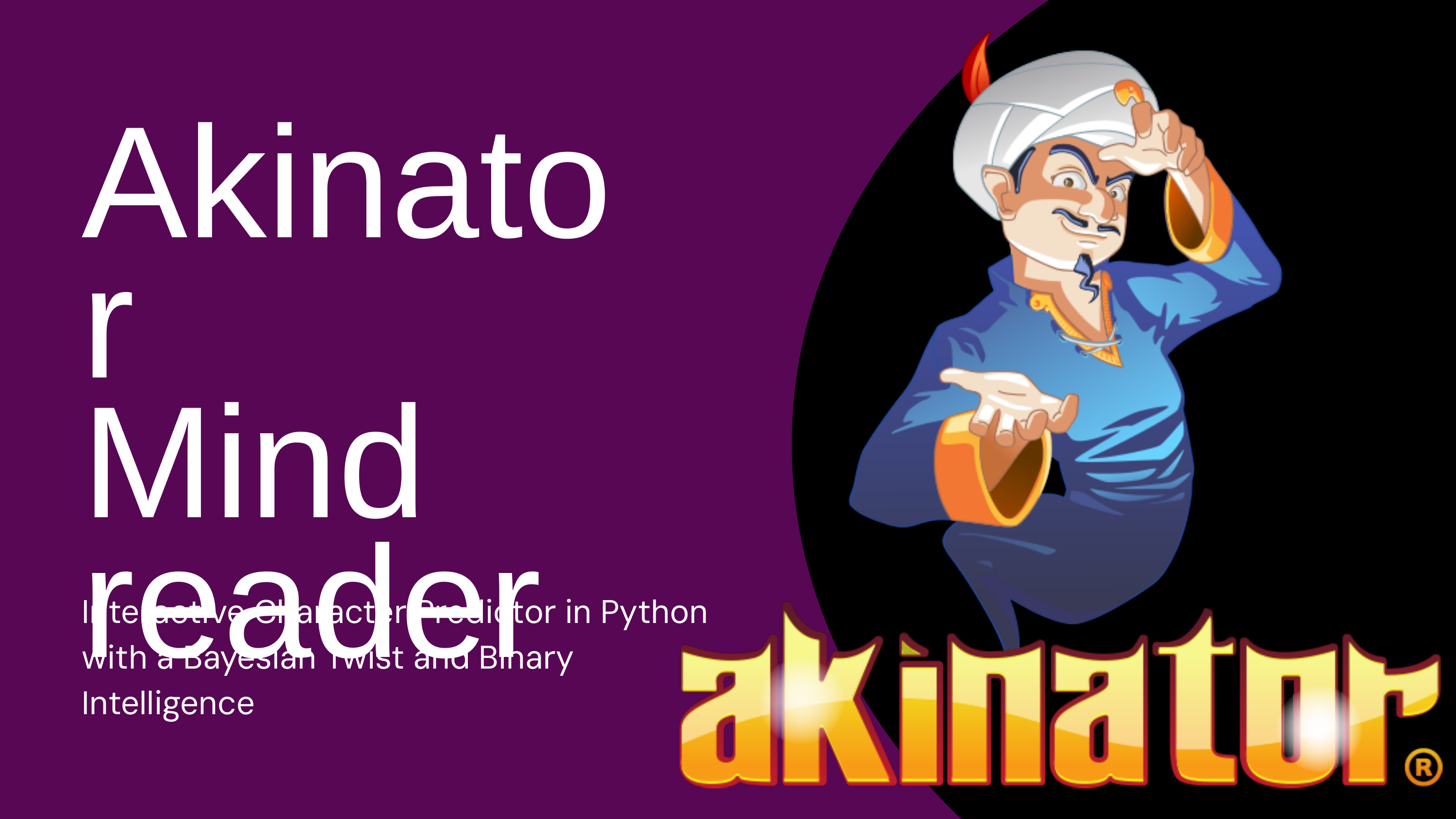

Akinator
Mind reader
Interactive Character Predictor in Python with a Bayesian Twist and Binary Intelligence